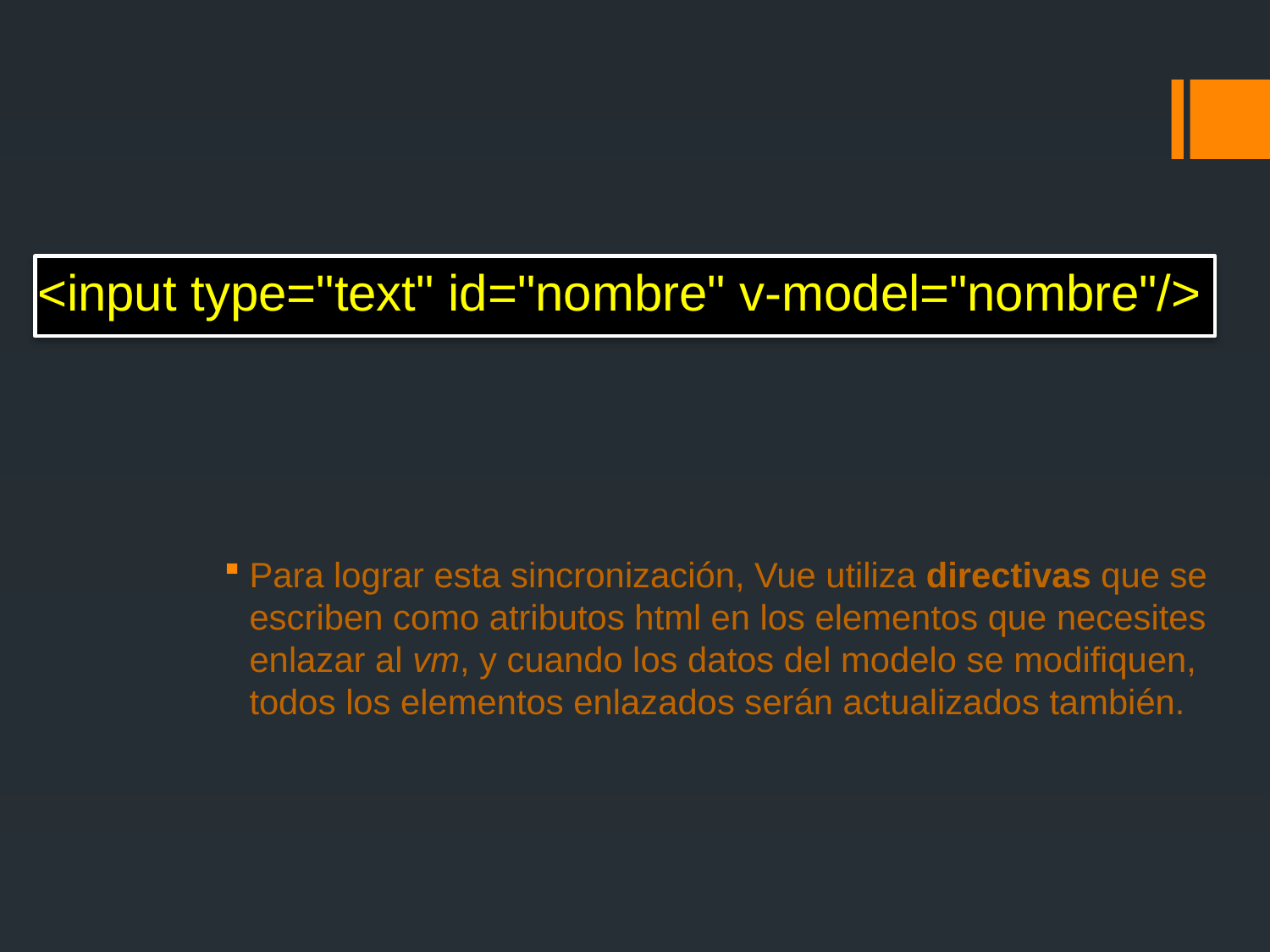

# <input type="text" id="nombre" v-model="nombre"/>

Para lograr esta sincronización, Vue utiliza directivas que se escriben como atributos html en los elementos que necesites enlazar al vm, y cuando los datos del modelo se modifiquen, todos los elementos enlazados serán actualizados también.